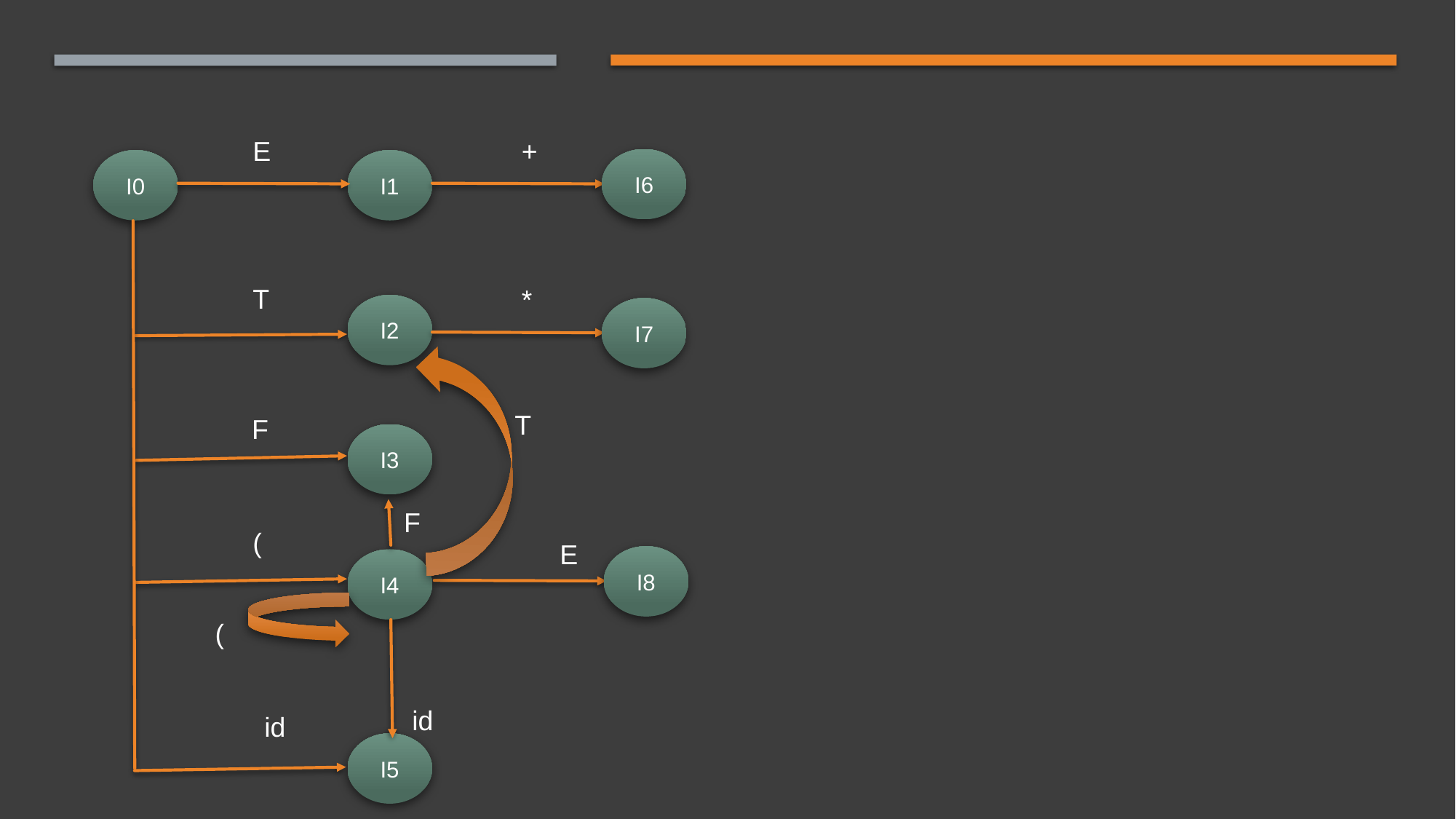

+
E
I6
I1
I0
T
*
I2
I7

T
F
I3
F
(
E
I8
I4

(
id
id
I5